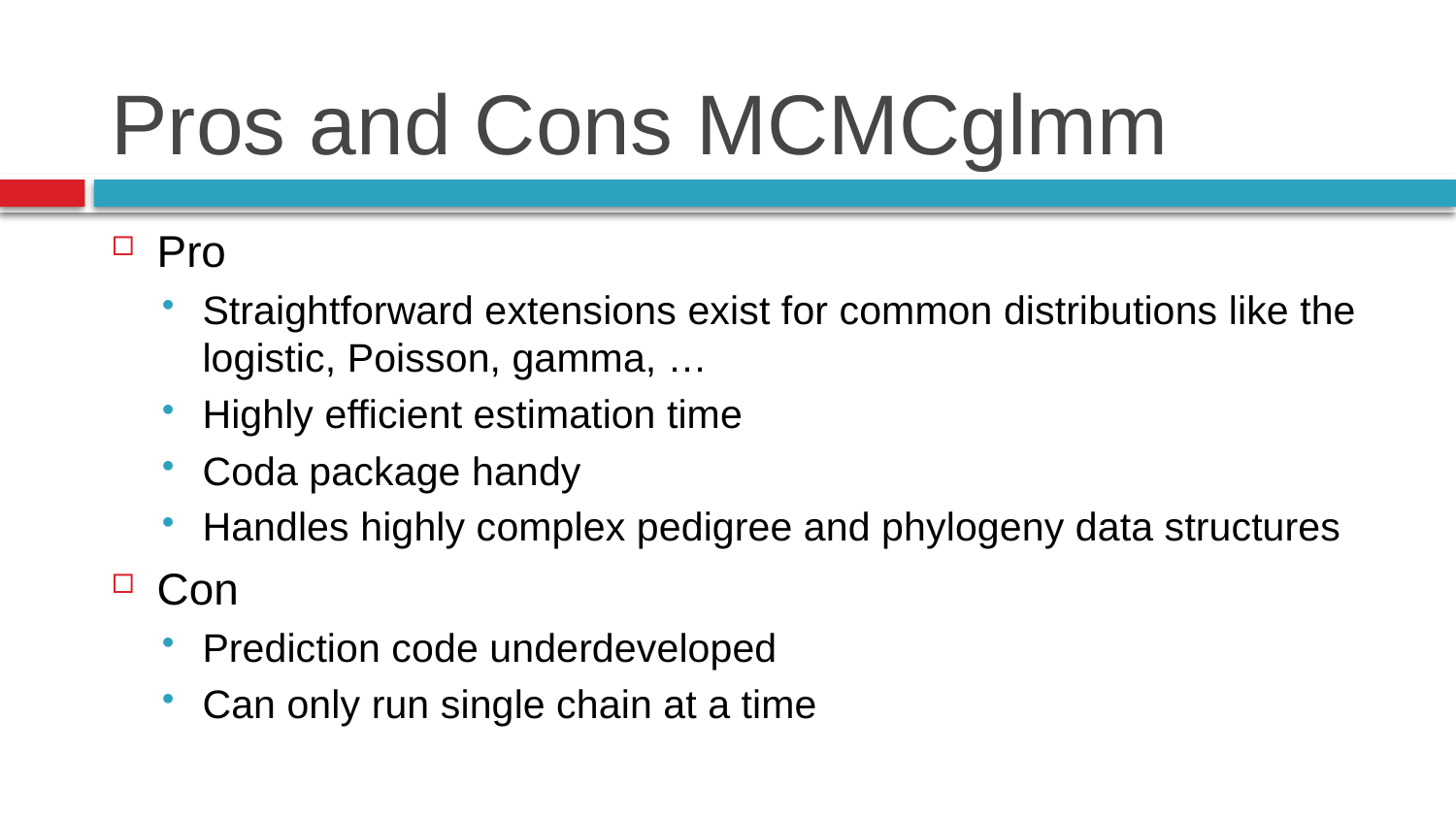

# Pros and Cons MCMCglmm
Pro
Straightforward extensions exist for common distributions like the logistic, Poisson, gamma, …
Highly efficient estimation time
Coda package handy
Handles highly complex pedigree and phylogeny data structures
Con
Prediction code underdeveloped
Can only run single chain at a time